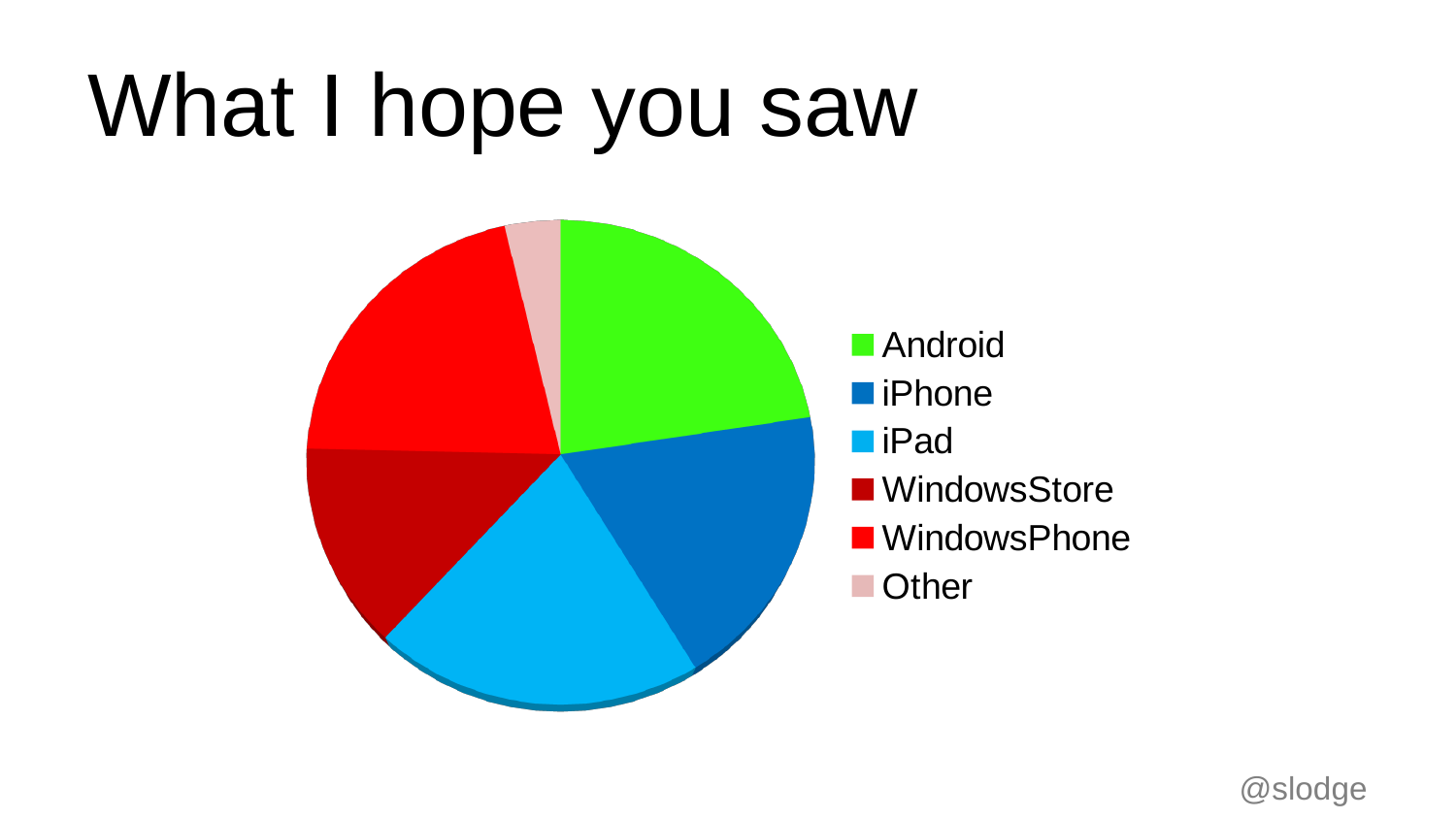

# What I hope you saw

[unsupported chart]